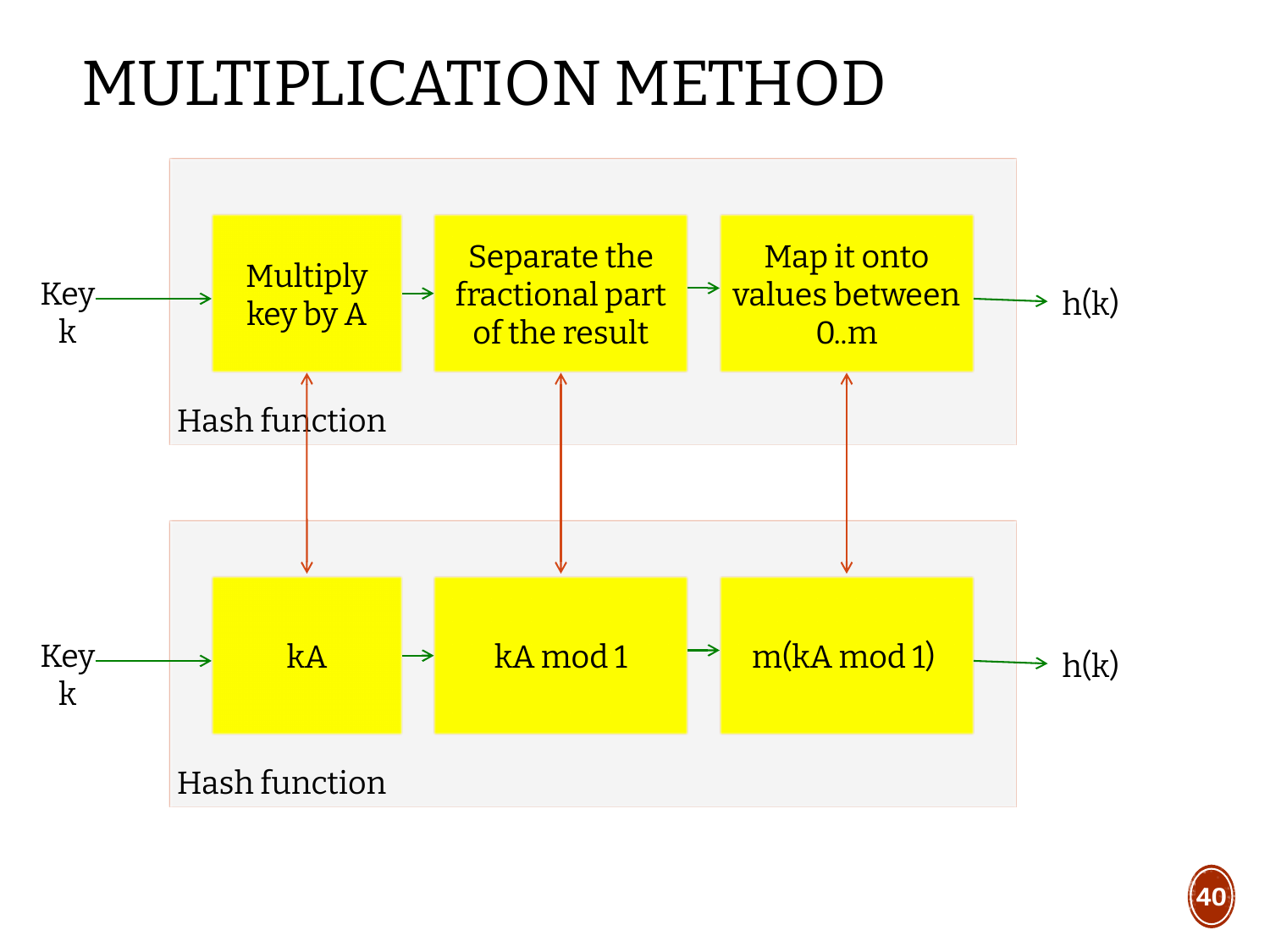

# Multiplication Method

Multiply key by A
Separate the fractional part of the result
Map it onto values between 0..m
Key
k
h(k)
Hash function

kA
kA mod 1
m(kA mod 1)
Key
k
h(k)
Hash function
40